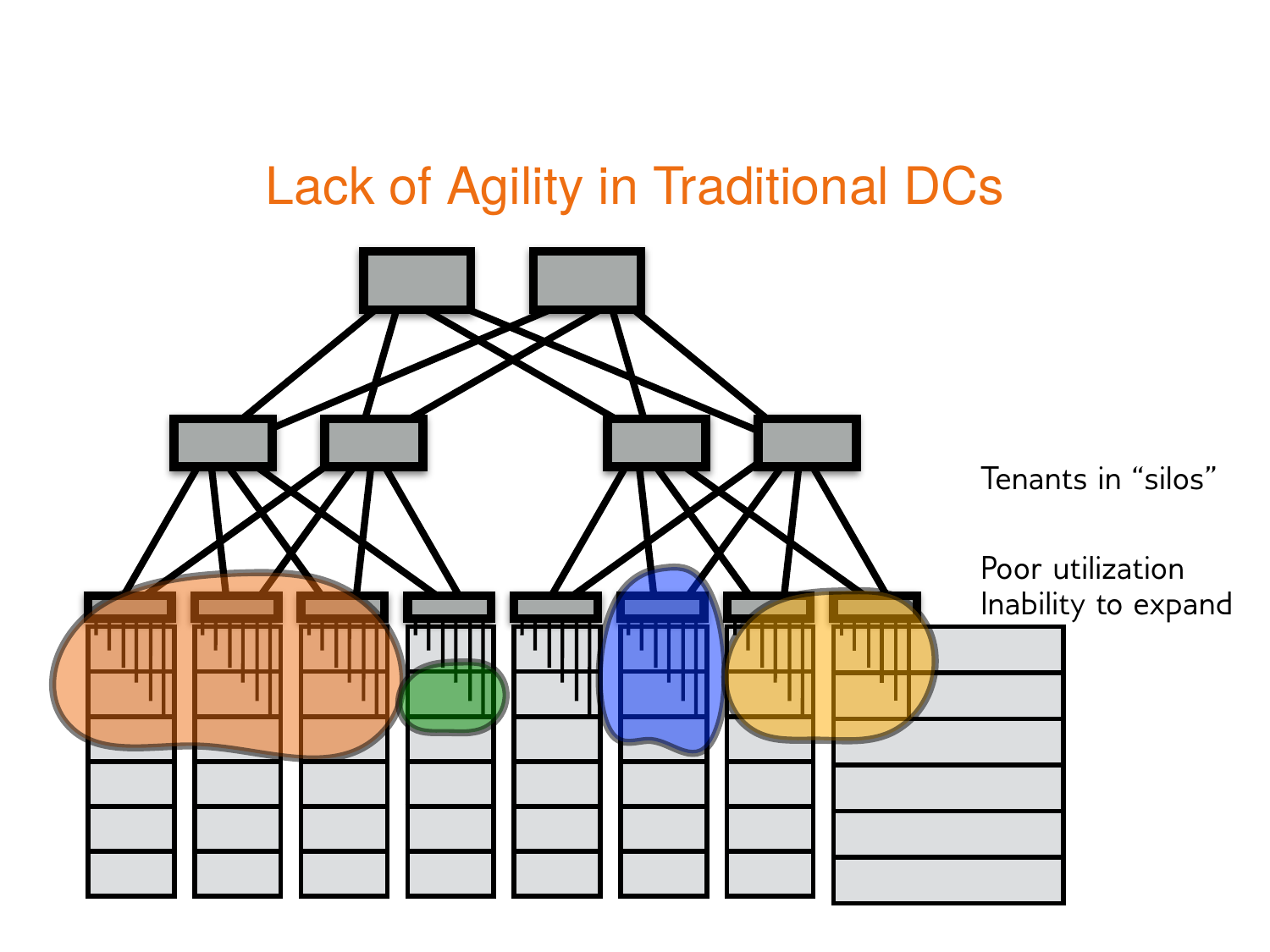

# Lack of Agility in Traditional DCs

Tenants in “silos”

Poor utilization

Inability to expand

|  |
| --- |
|  |
|  |
|  |
|  |
|  |

|  |
| --- |
|  |
|  |
|  |
|  |
|  |
|  |
| --- |
|  |
|  |
|  |
|  |
|  |
|  |
| --- |
|  |
|  |
|  |
|  |
|  |
|  |
| --- |
|  |
|  |
|  |
|  |
|  |
|  |
| --- |
|  |
|  |
|  |
|  |
|  |
|  |
| --- |
|  |
|  |
|  |
|  |
|  |
|  |
| --- |
|  |
|  |
|  |
|  |
|  |